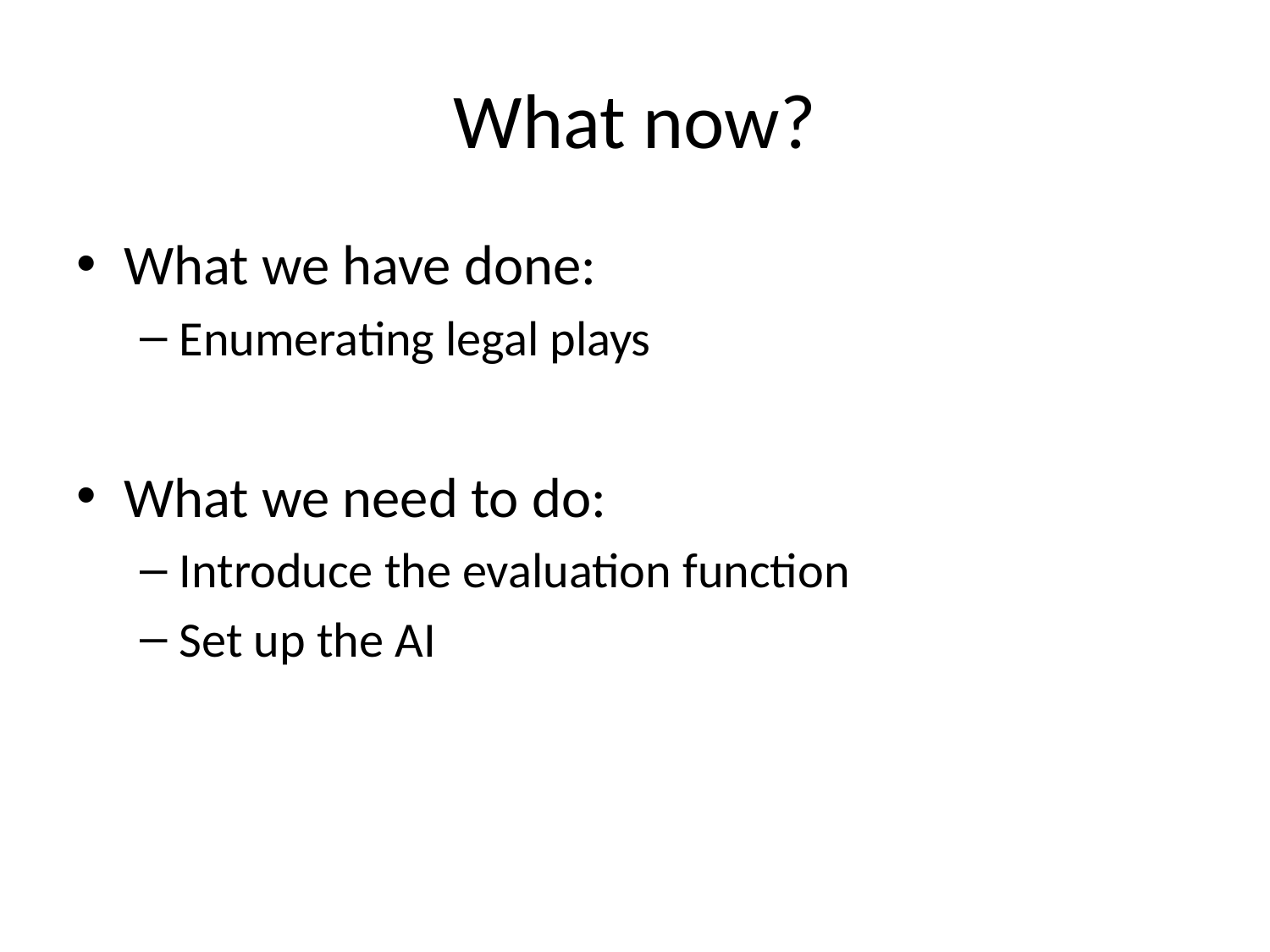

# What now?
What we have done:
Enumerating legal plays

What we need to do:
Introduce the evaluation function
Set up the AI